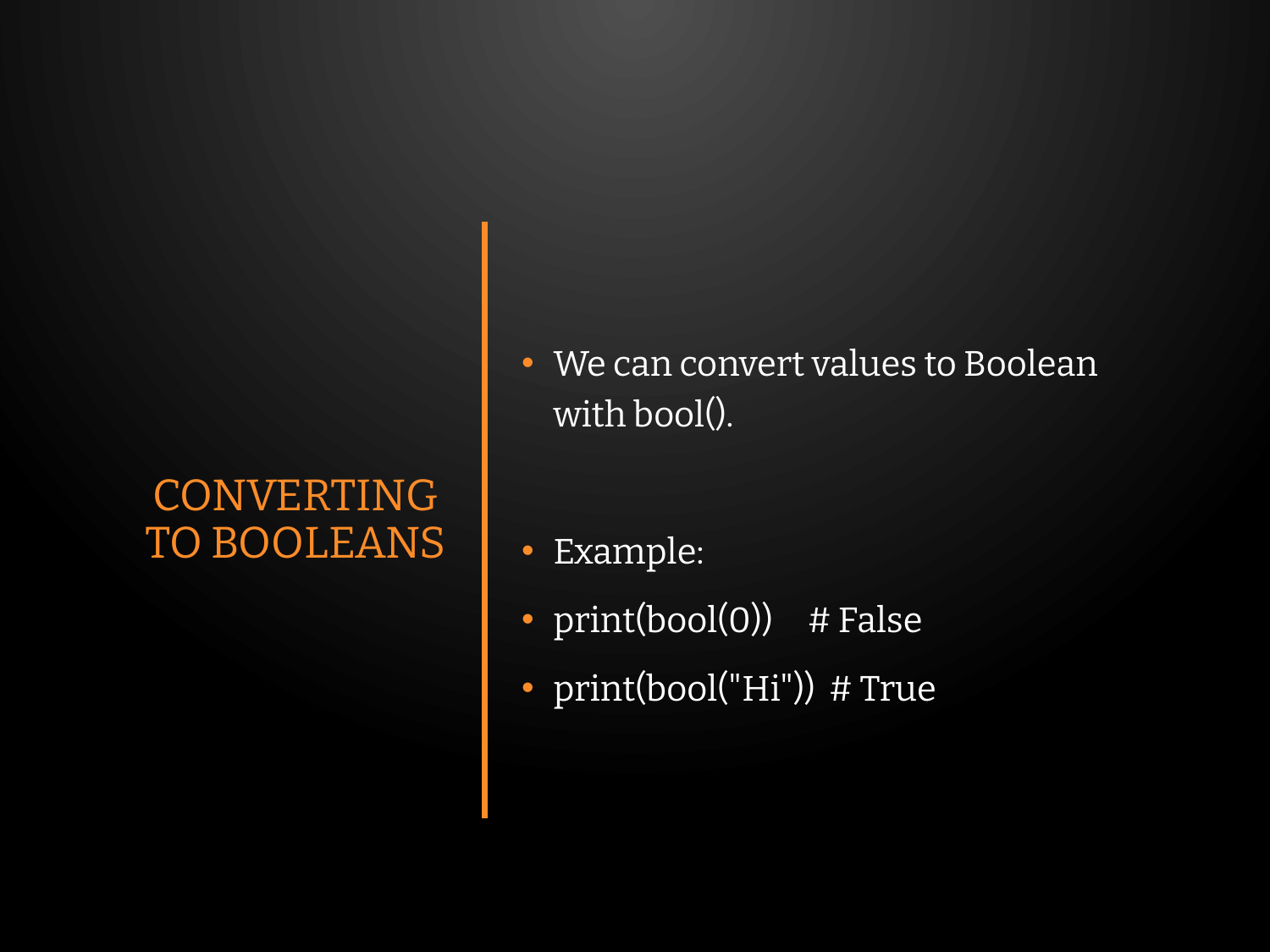

# Converting to Booleans
We can convert values to Boolean with bool().

Example:
print(bool(0))     # False
print(bool("Hi"))  # True